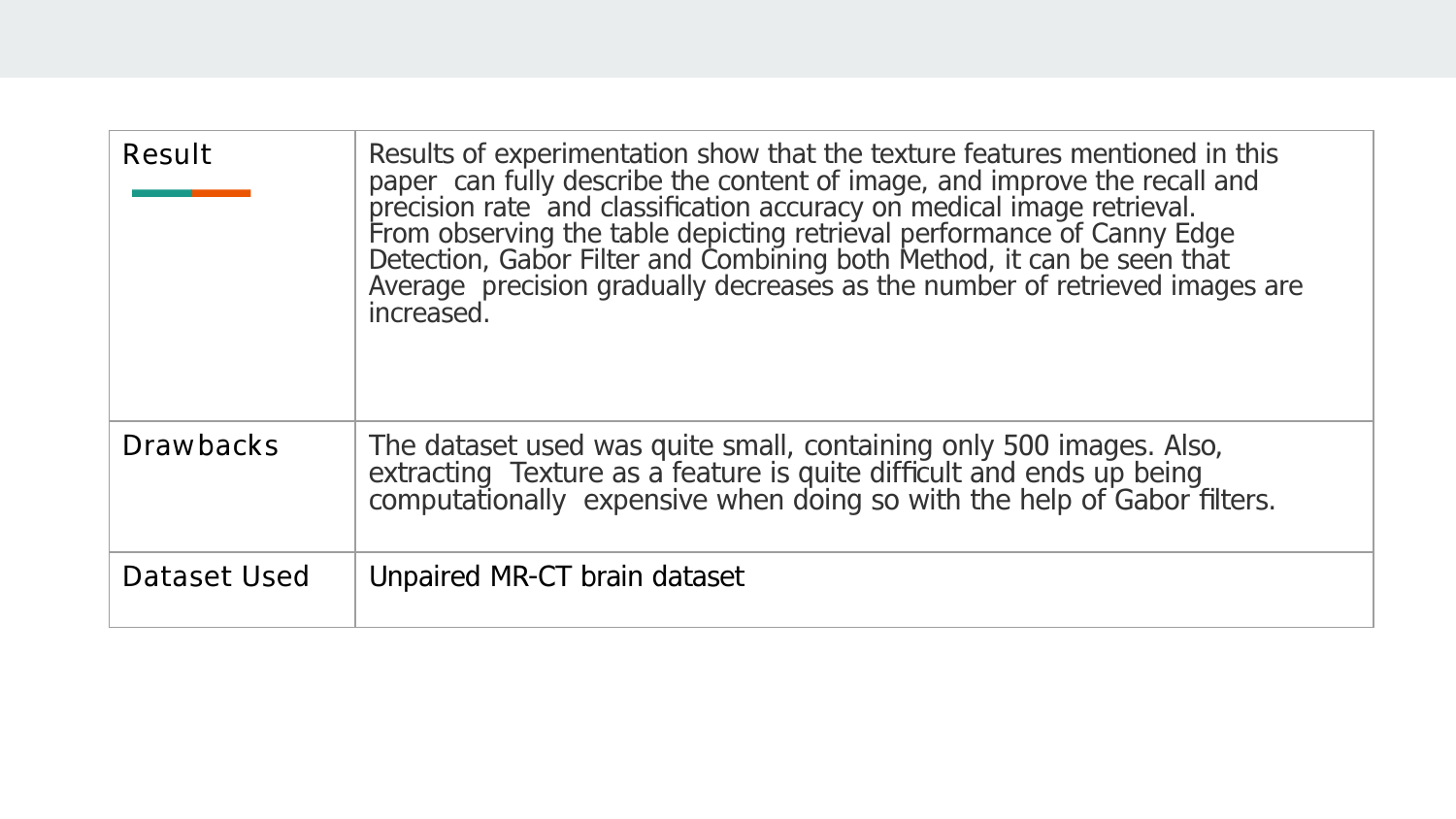

| Result | Results of experimentation show that the texture features mentioned in this paper can fully describe the content of image, and improve the recall and precision rate and classiﬁcation accuracy on medical image retrieval. From observing the table depicting retrieval performance of Canny Edge Detection, Gabor Filter and Combining both Method, it can be seen that Average precision gradually decreases as the number of retrieved images are increased. |
| --- | --- |
| Drawbacks | The dataset used was quite small, containing only 500 images. Also, extracting Texture as a feature is quite difﬁcult and ends up being computationally expensive when doing so with the help of Gabor ﬁlters. |
| Dataset Used | Unpaired MR-CT brain dataset |